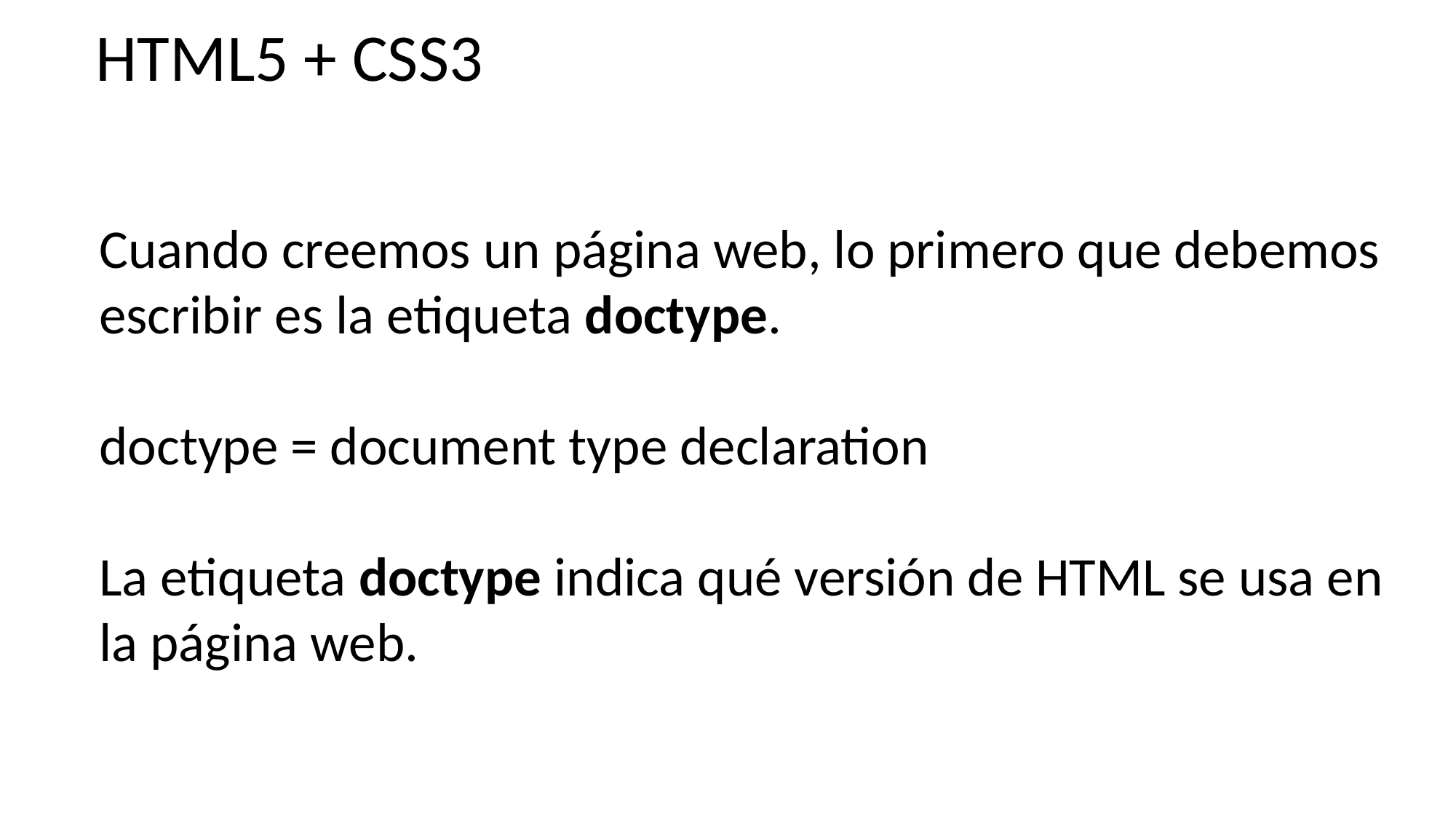

HTML5 + CSS3
Cuando creemos un página web, lo primero que debemos
escribir es la etiqueta doctype.

doctype = document type declaration

La etiqueta doctype indica qué versión de HTML se usa en
la página web.